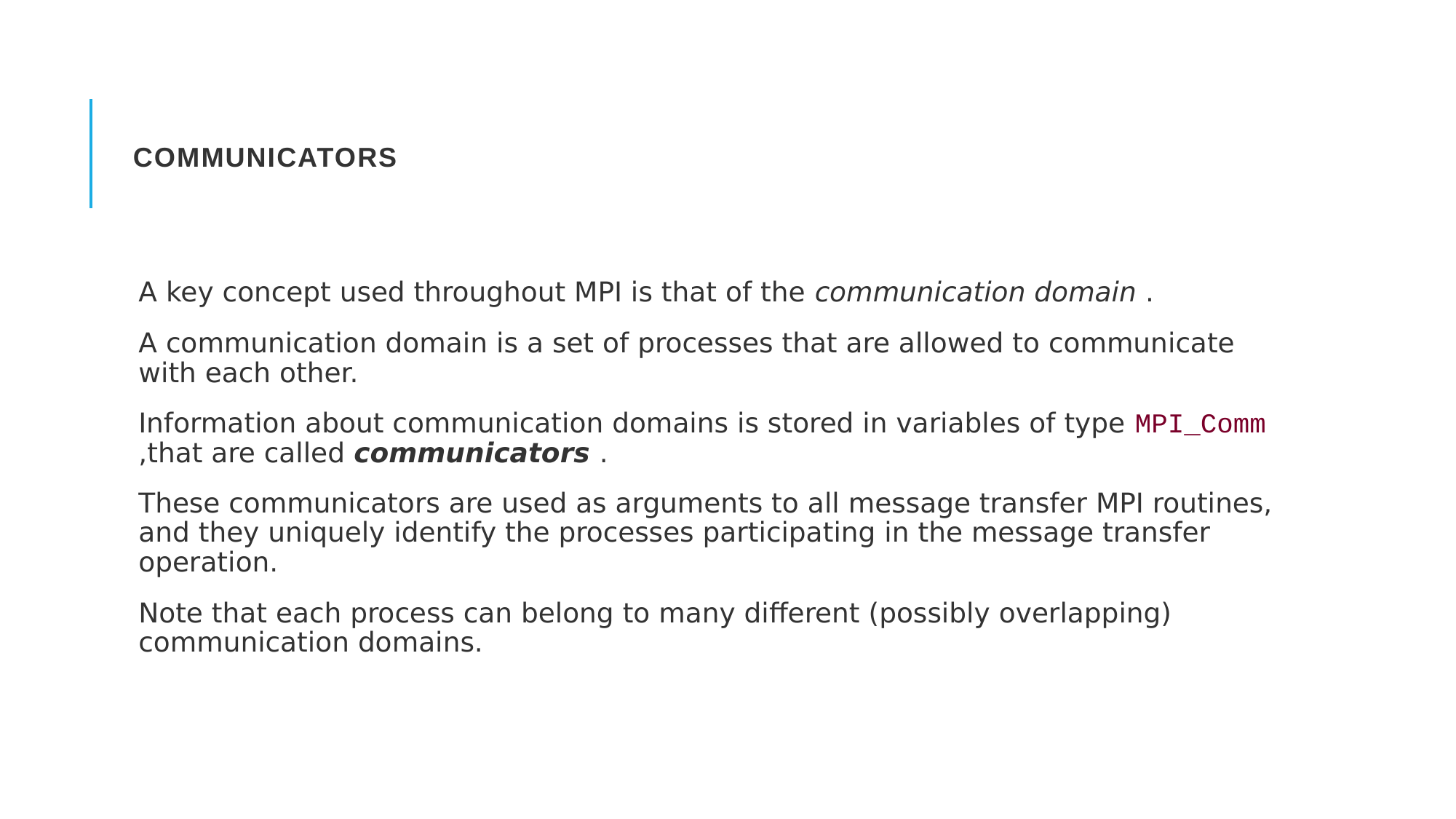

# Communicators
A key concept used throughout MPI is that of the communication domain .
A communication domain is a set of processes that are allowed to communicate with each other.
Information about communication domains is stored in variables of type MPI_Comm ,that are called communicators .
These communicators are used as arguments to all message transfer MPI routines, and they uniquely identify the processes participating in the message transfer operation.
Note that each process can belong to many different (possibly overlapping) communication domains.